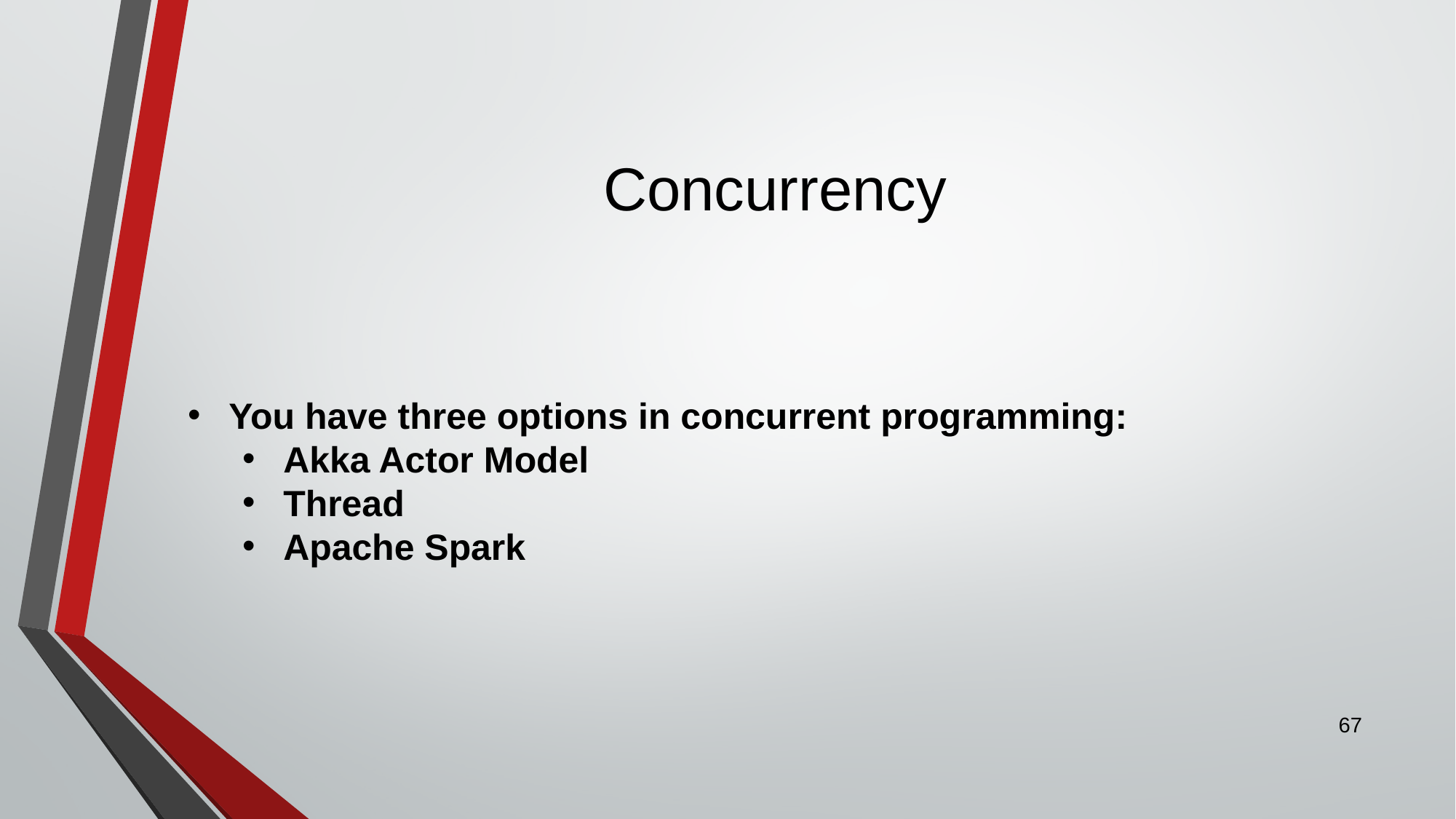

# Concurrency
You have three options in concurrent programming:
Akka Actor Model
Thread
Apache Spark
67